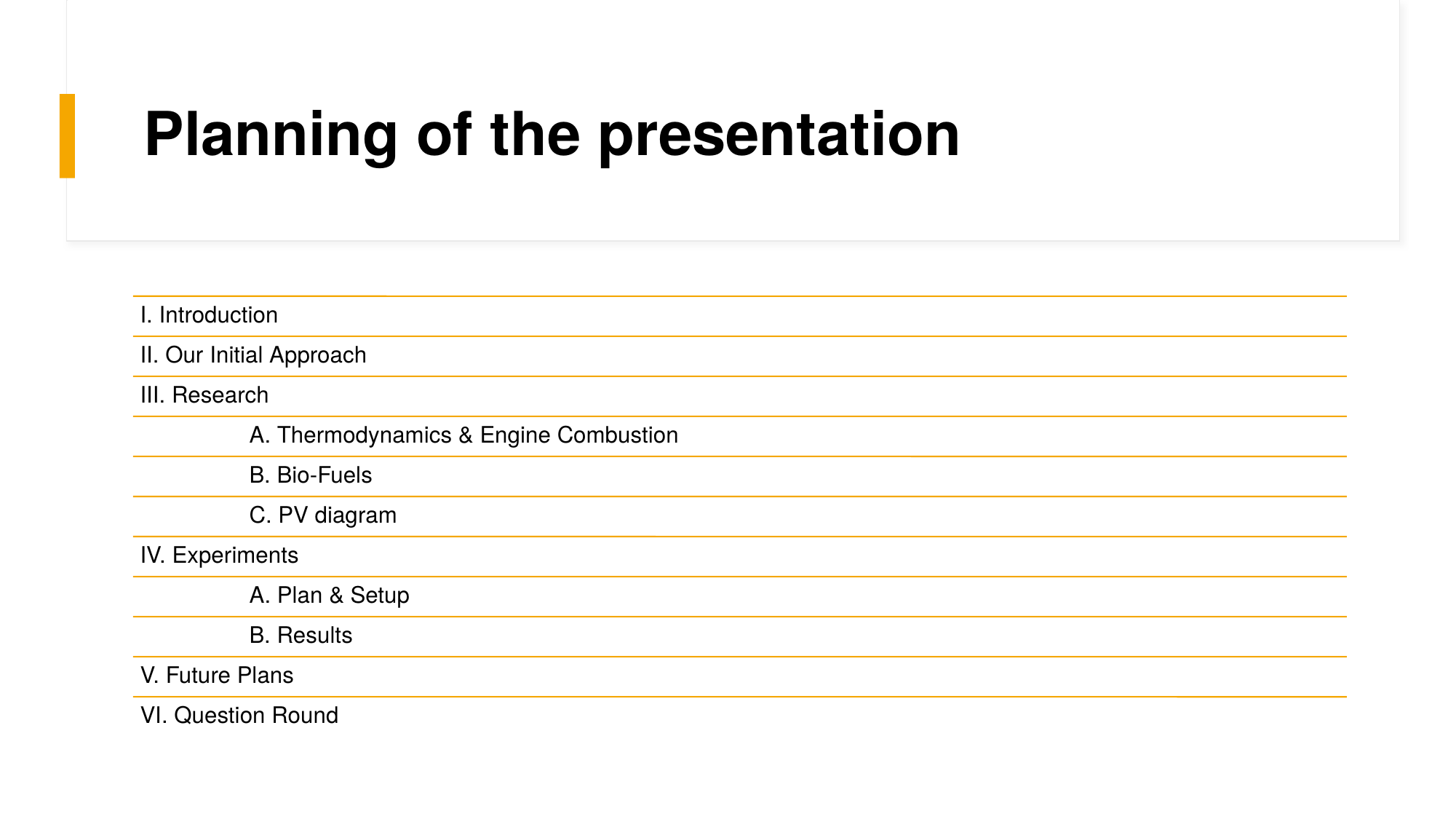

# Planning of the presentation
I. Introduction
II. Our Initial Approach
III. Research
	A. Thermodynamics & Engine Combustion
	B. Bio-Fuels
	C. PV diagram
IV. Experiments
	A. Plan & Setup
	B. Results
V. Future Plans
VI. Question Round